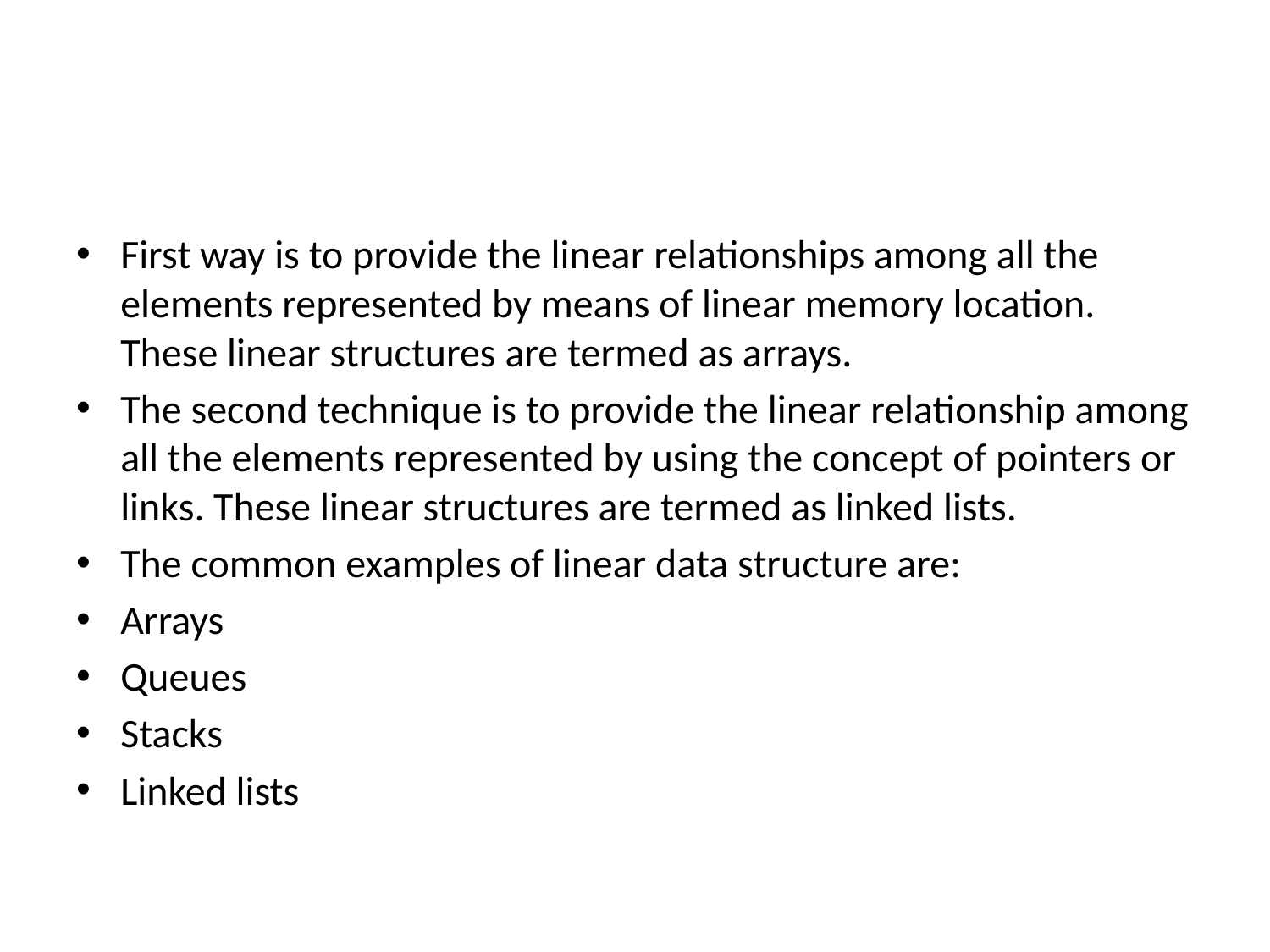

#
First way is to provide the linear relationships among all the elements represented by means of linear memory location. These linear structures are termed as arrays.
The second technique is to provide the linear relationship among all the elements represented by using the concept of pointers or links. These linear structures are termed as linked lists.
The common examples of linear data structure are:
Arrays
Queues
Stacks
Linked lists